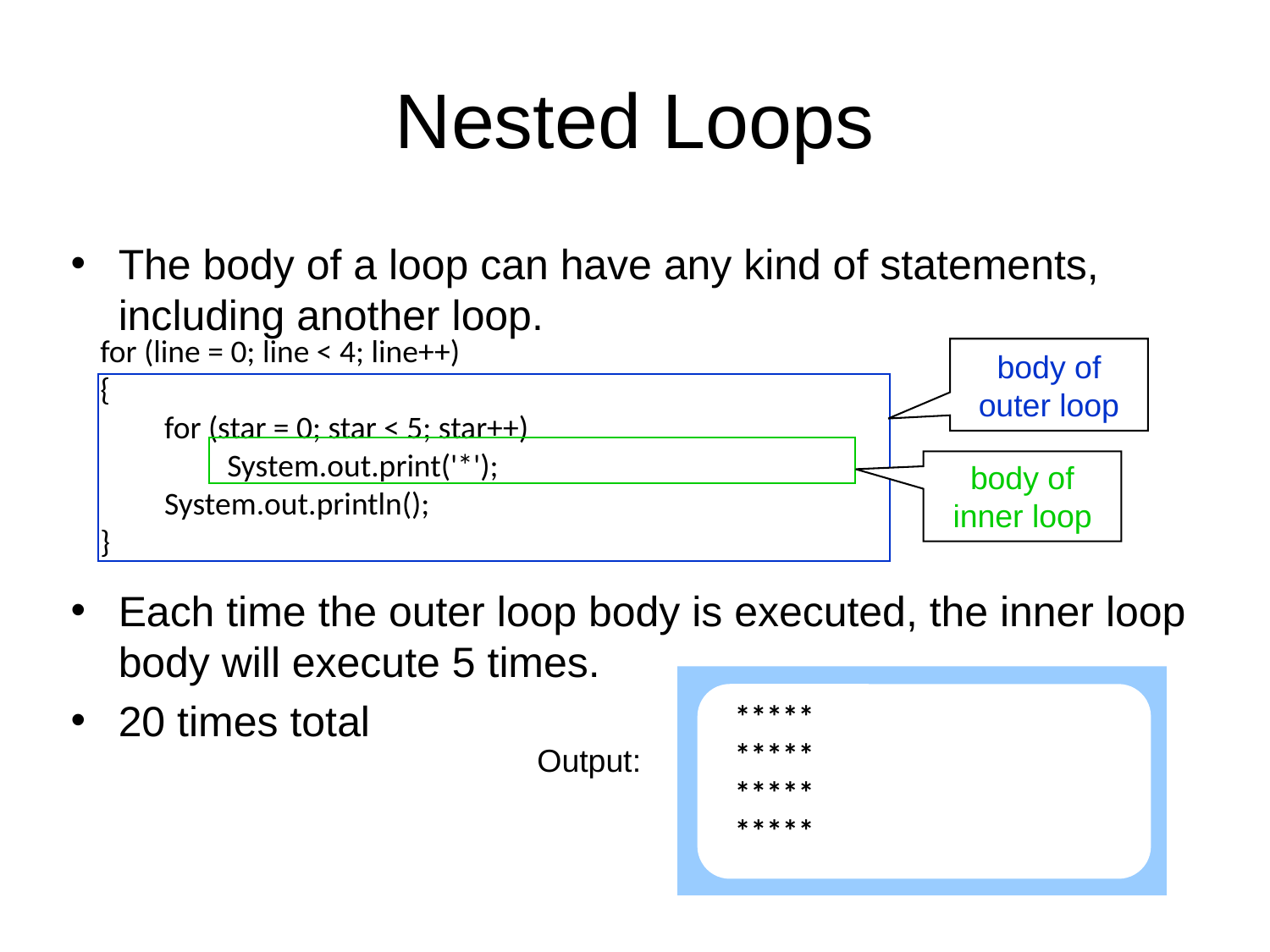

# Nested Loops
The body of a loop can have any kind of statements, including another loop.

Each time the outer loop body is executed, the inner loop body will execute 5 times.
20 times total
for (line = 0; line < 4; line++)
{
	for (star = 0; star < 5; star++)
		System.out.print('*');
	System.out.println();
}
body of outer loop

body of inner loop

*****
*****
*****
*****
Output: